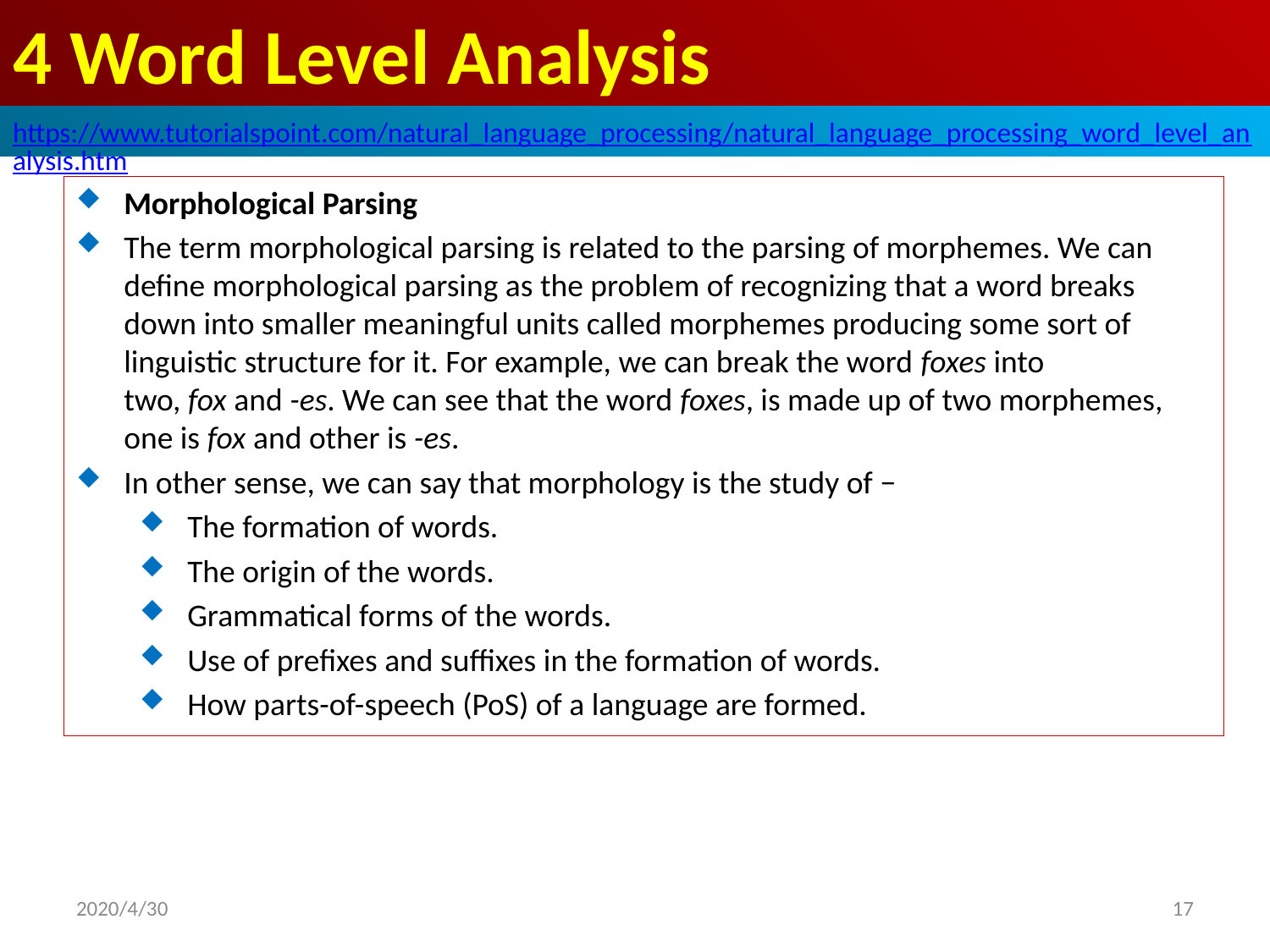

# 4 Word Level Analysis
https://www.tutorialspoint.com/natural_language_processing/natural_language_processing_word_level_analysis.htm
Morphological Parsing
The term morphological parsing is related to the parsing of morphemes. We can define morphological parsing as the problem of recognizing that a word breaks down into smaller meaningful units called morphemes producing some sort of linguistic structure for it. For example, we can break the word foxes into two, fox and -es. We can see that the word foxes, is made up of two morphemes, one is fox and other is -es.
In other sense, we can say that morphology is the study of −
The formation of words.
The origin of the words.
Grammatical forms of the words.
Use of prefixes and suffixes in the formation of words.
How parts-of-speech (PoS) of a language are formed.
2020/4/30
17